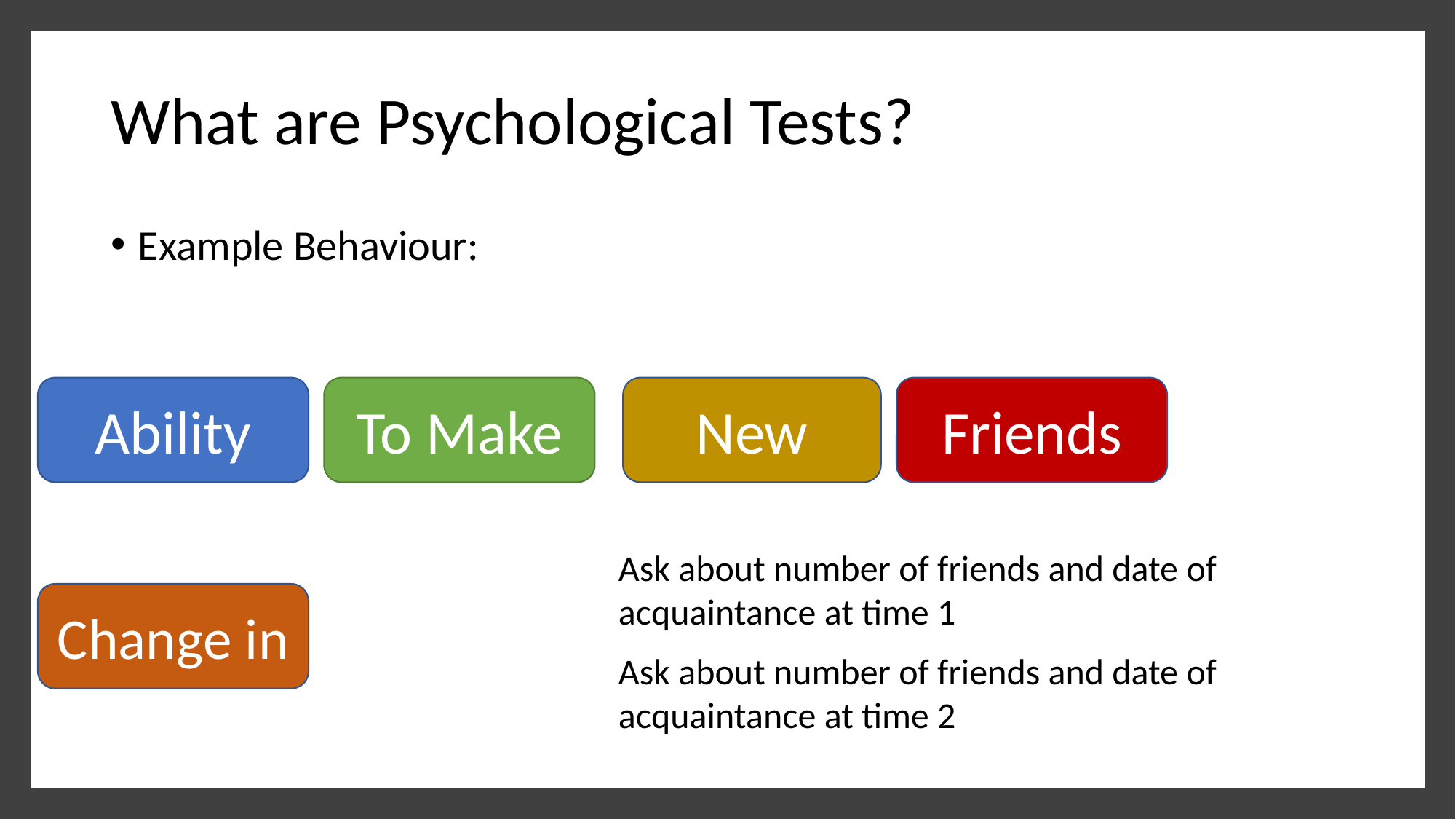

# What are Psychological Tests?
Example Behaviour:

Ability
To Make
New
Friends
Ask about number of friends and date of acquaintance at time 1
Change in
Ask about number of friends and date of acquaintance at time 2